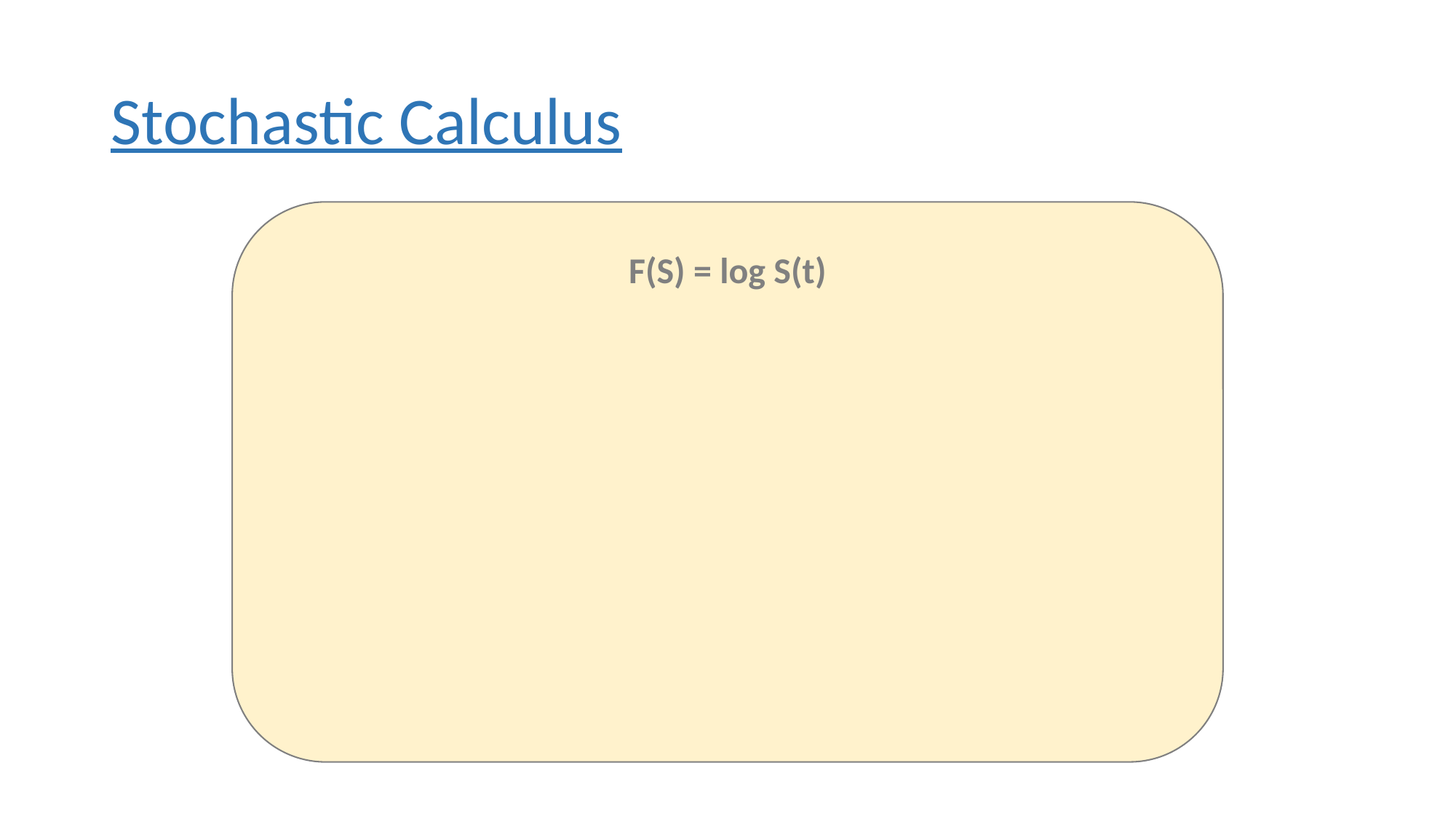

# Stochastic Calculus

F(S) = log S(t)